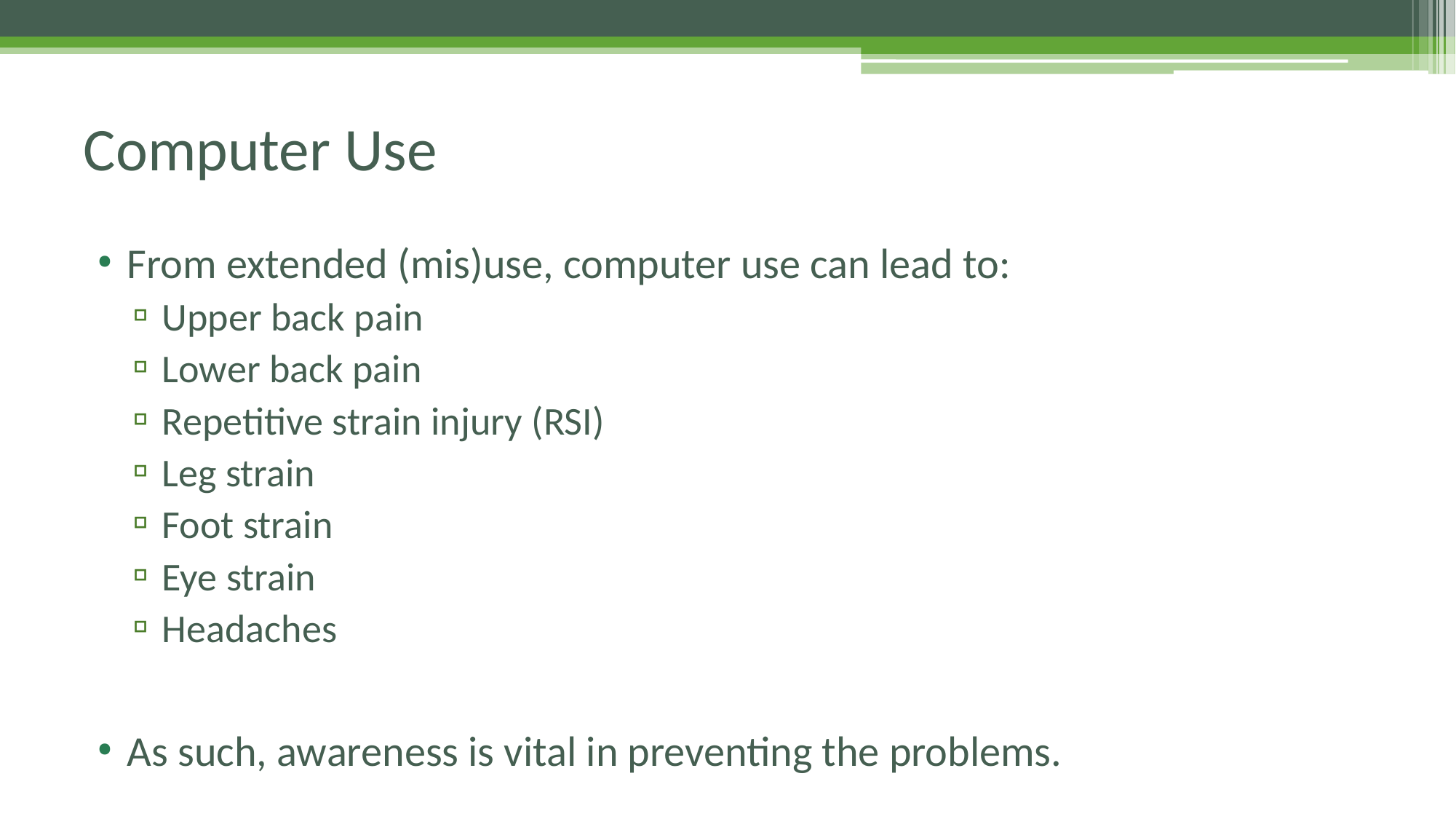

# Computer Use
From extended (mis)use, computer use can lead to:
Upper back pain
Lower back pain
Repetitive strain injury (RSI)
Leg strain
Foot strain
Eye strain
Headaches

As such, awareness is vital in preventing the problems.